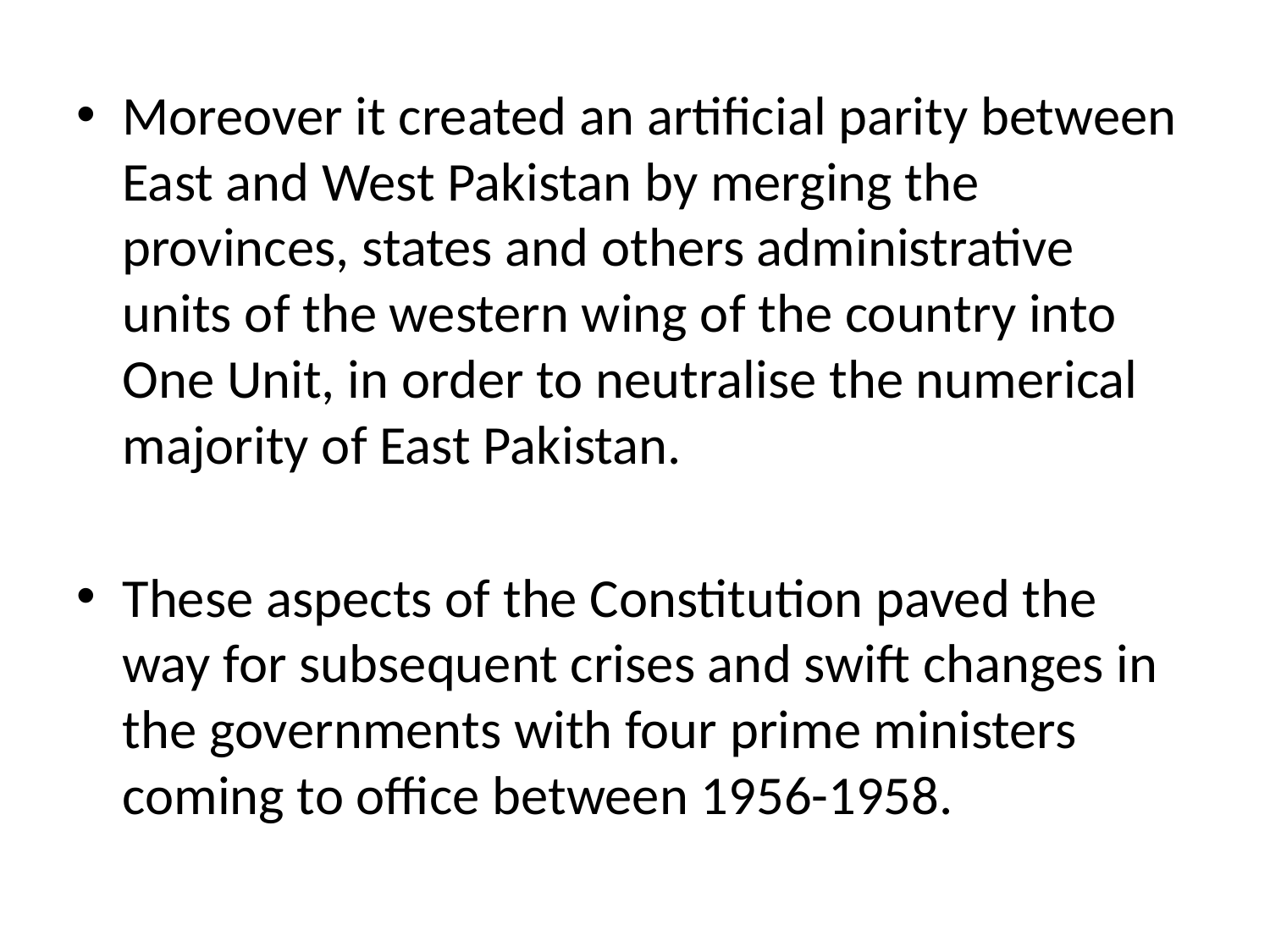

Moreover it created an artificial parity between East and West Pakistan by merging the provinces, states and others administrative units of the western wing of the country into One Unit, in order to neutralise the numerical majority of East Pakistan.

These aspects of the Constitution paved the way for subsequent crises and swift changes in the governments with four prime ministers coming to office between 1956-1958.